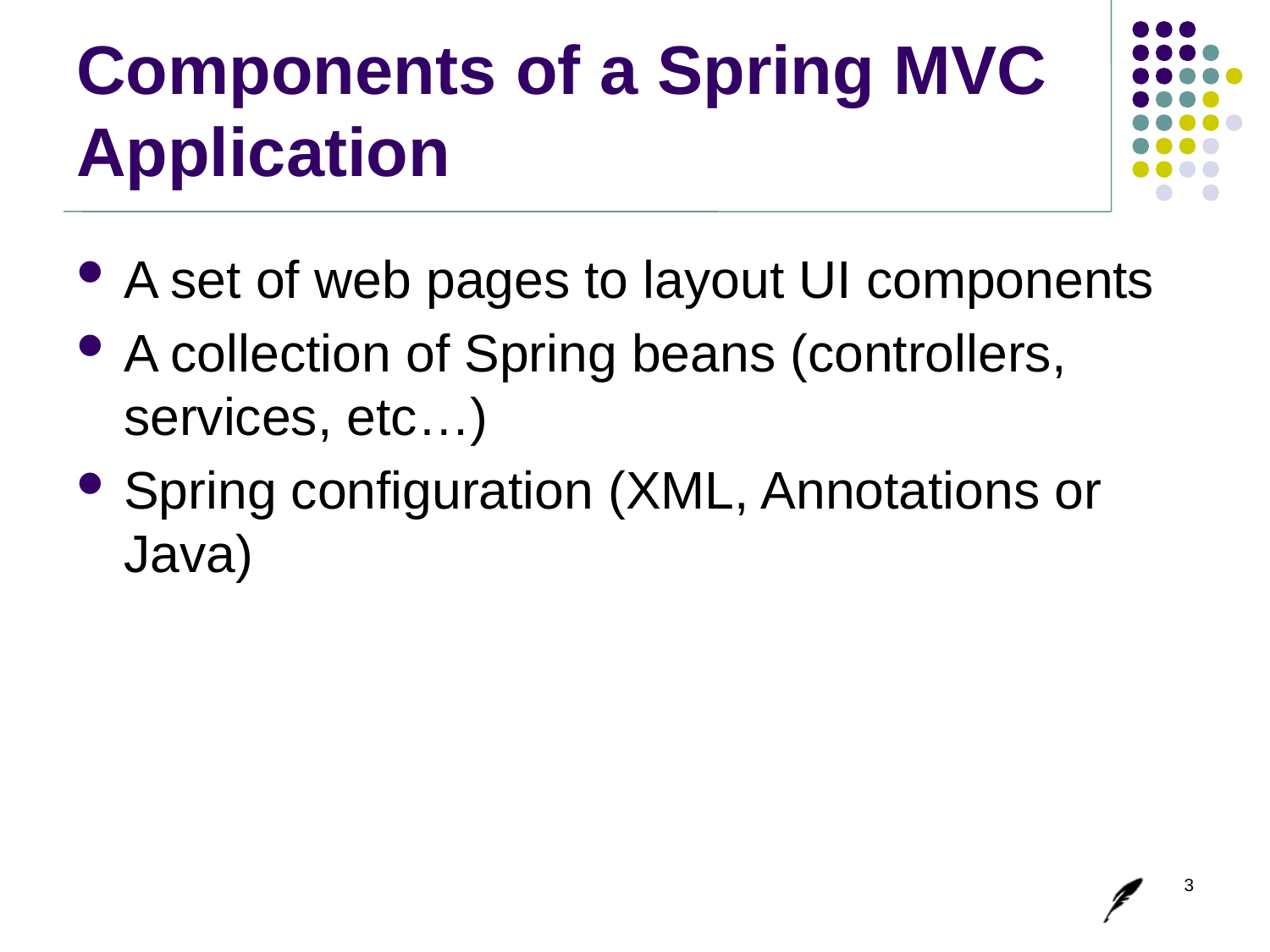

# Components of a Spring MVC Application
A set of web pages to layout UI components
A collection of Spring beans (controllers, services, etc…)
Spring configuration (XML, Annotations or Java)
3